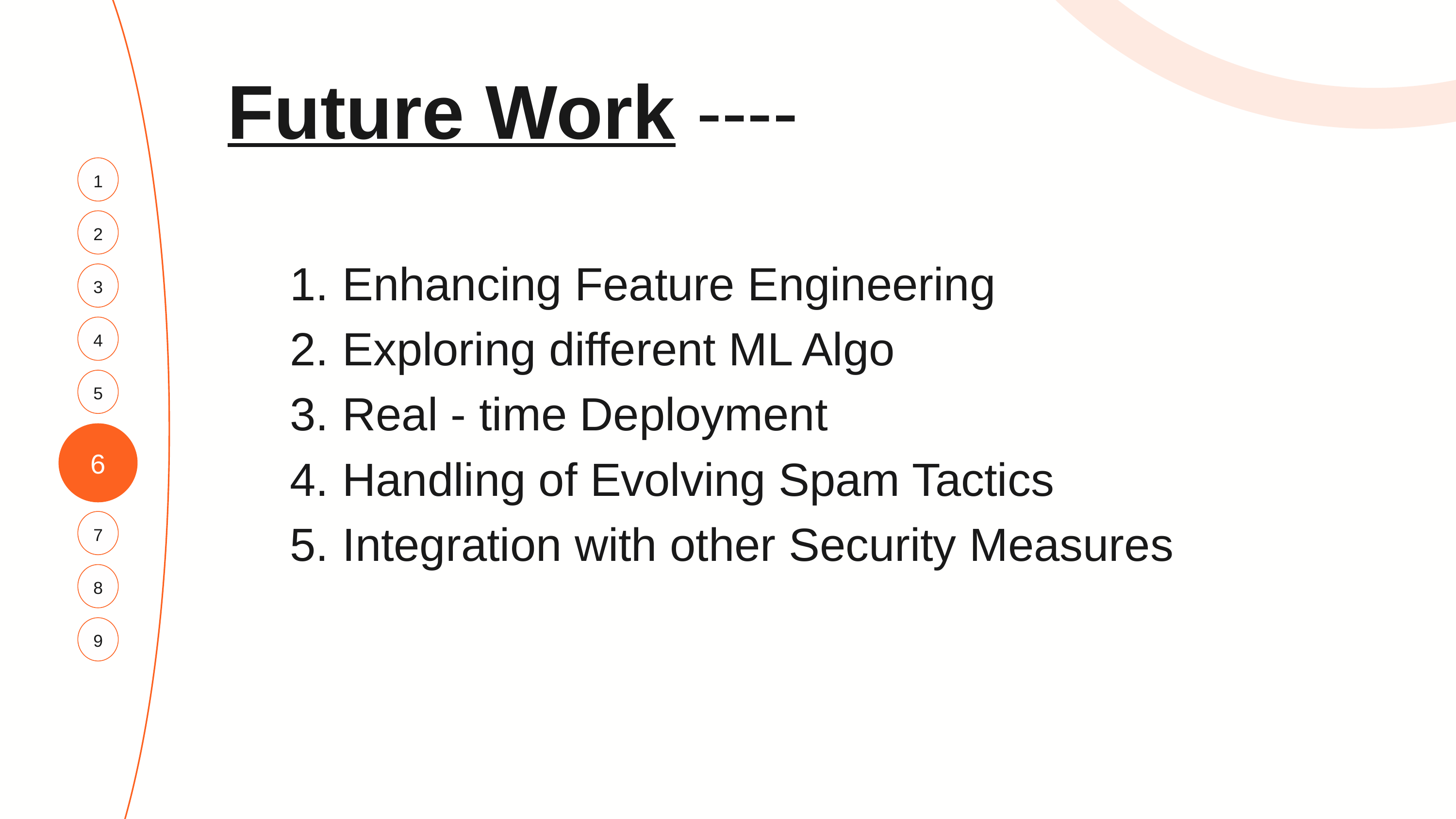

Future Work ----

1

2
 Enhancing Feature Engineering
 Exploring different ML Algo
 Real - time Deployment
 Handling of Evolving Spam Tactics
 Integration with other Security Measures

3

4

5

6

7

8

9